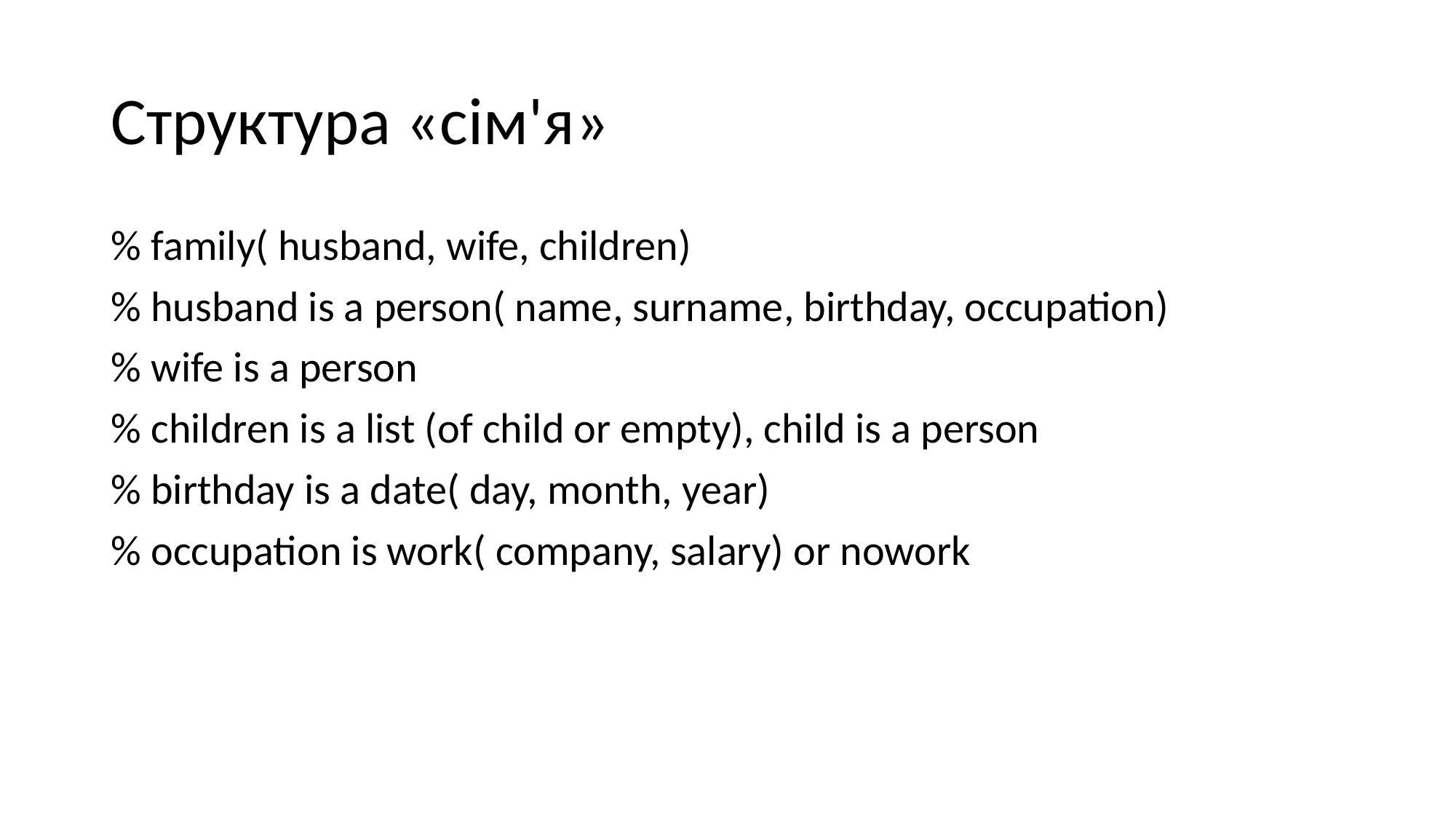

# Структура «сім'я»
% family( husband, wife, children)
% husband is a person( name, surname, birthday, occupation)
% wife is a person
% children is a list (of child or empty), child is a person
% birthday is a date( day, month, year)
% occupation is work( company, salary) or nowork